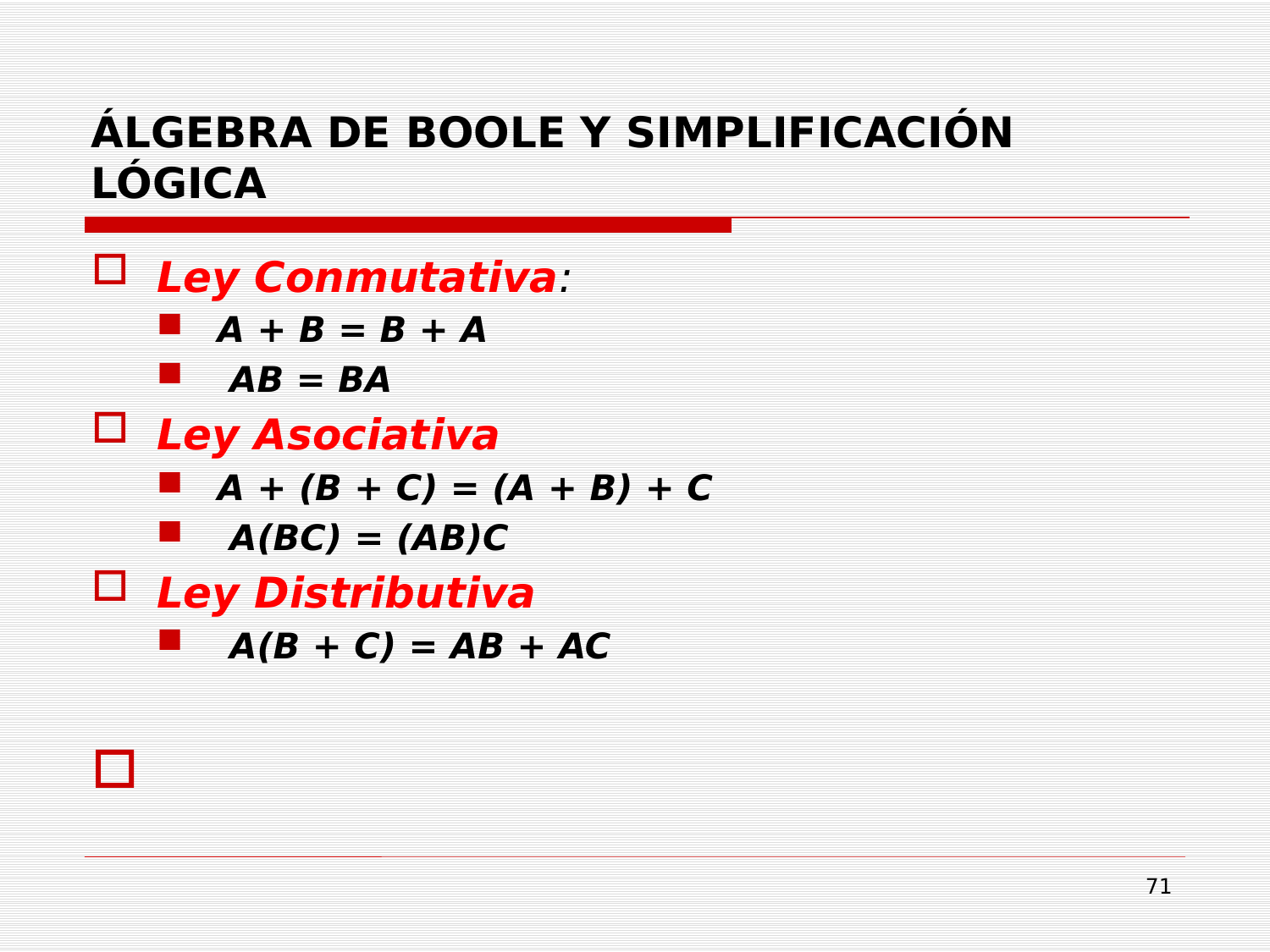

# ÁLGEBRA DE BOOLE Y SIMPLIFICACIÓN LÓGICA
Ley Conmutativa:
A + B = B + A
 AB = BA
Ley Asociativa
A + (B + C) = (A + B) + C
 A(BC) = (AB)C
Ley Distributiva
 A(B + C) = AB + AC

71